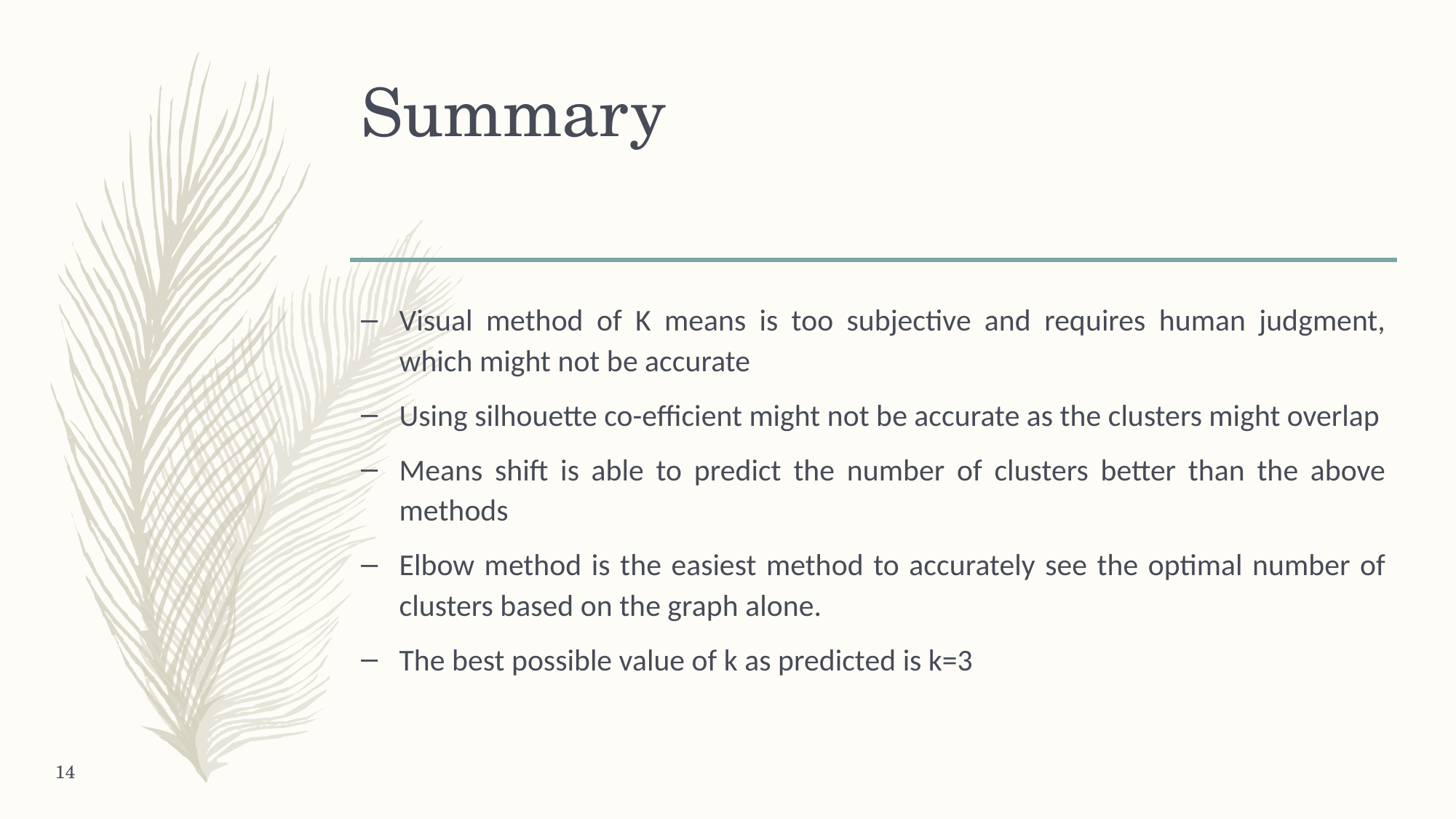

# Summary
Visual method of K means is too subjective and requires human judgment, which might not be accurate
Using silhouette co-efficient might not be accurate as the clusters might overlap
Means shift is able to predict the number of clusters better than the above methods
Elbow method is the easiest method to accurately see the optimal number of clusters based on the graph alone.
The best possible value of k as predicted is k=3
14